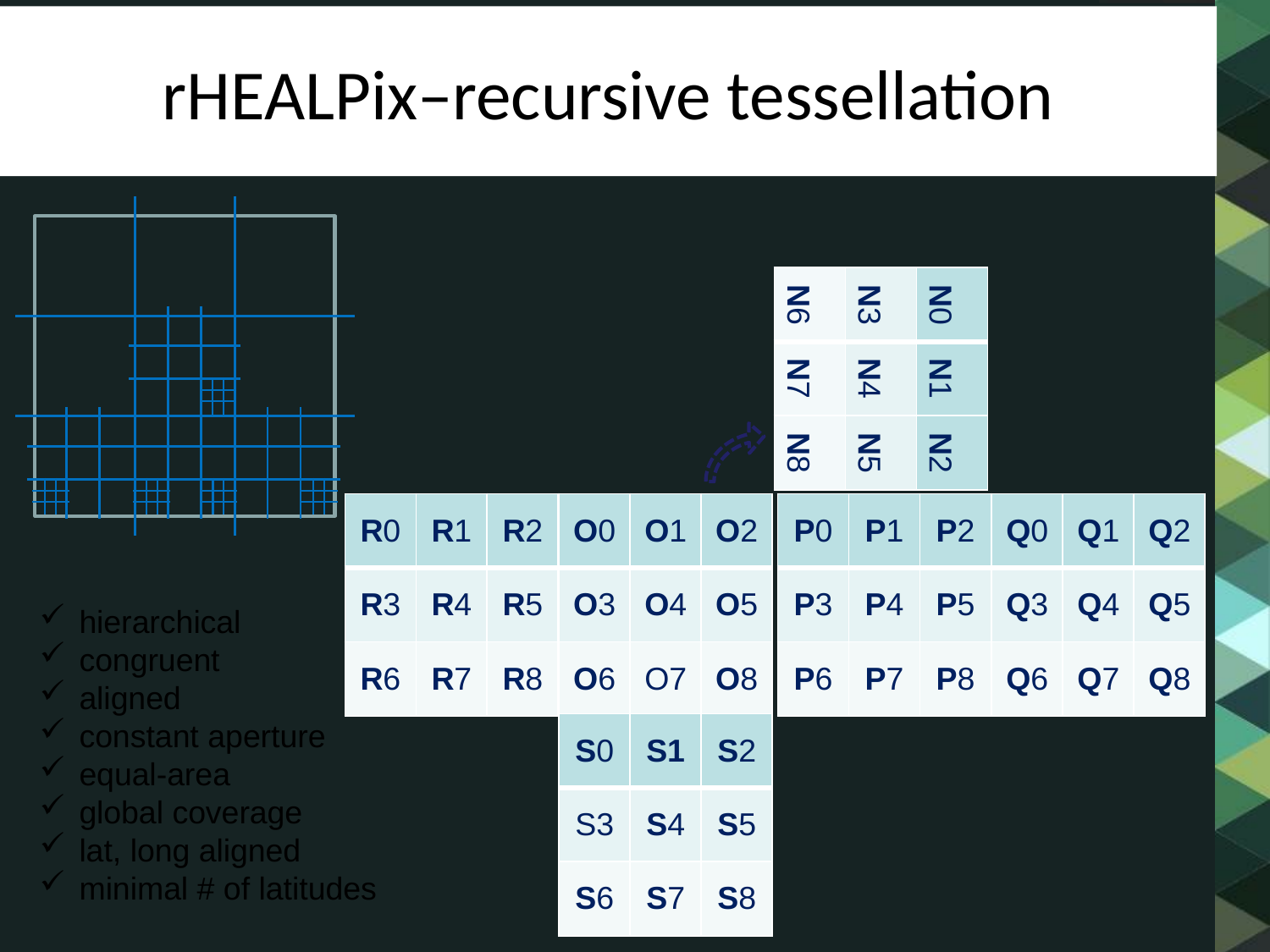

# rHEALPix–recursive tessellation

| N6 | N3 | N0 |
| --- | --- | --- |
| N7 | N4 | N1 |
| N8 | N5 | N2 |

| R0 | R1 | R2 |
| --- | --- | --- |
| R3 | R4 | R5 |
| R6 | R7 | R8 |
| O0 | O1 | O2 |
| --- | --- | --- |
| O3 | O4 | O5 |
| O6 | O7 | O8 |
| P0 | P1 | P2 |
| --- | --- | --- |
| P3 | P4 | P5 |
| P6 | P7 | P8 |
| Q0 | Q1 | Q2 |
| --- | --- | --- |
| Q3 | Q4 | Q5 |
| Q6 | Q7 | Q8 |
hierarchical
congruent
aligned
constant aperture
equal-area
global coverage
lat, long aligned
minimal # of latitudes
| S0 | S1 | S2 |
| --- | --- | --- |
| S3 | S4 | S5 |
| S6 | S7 | S8 |